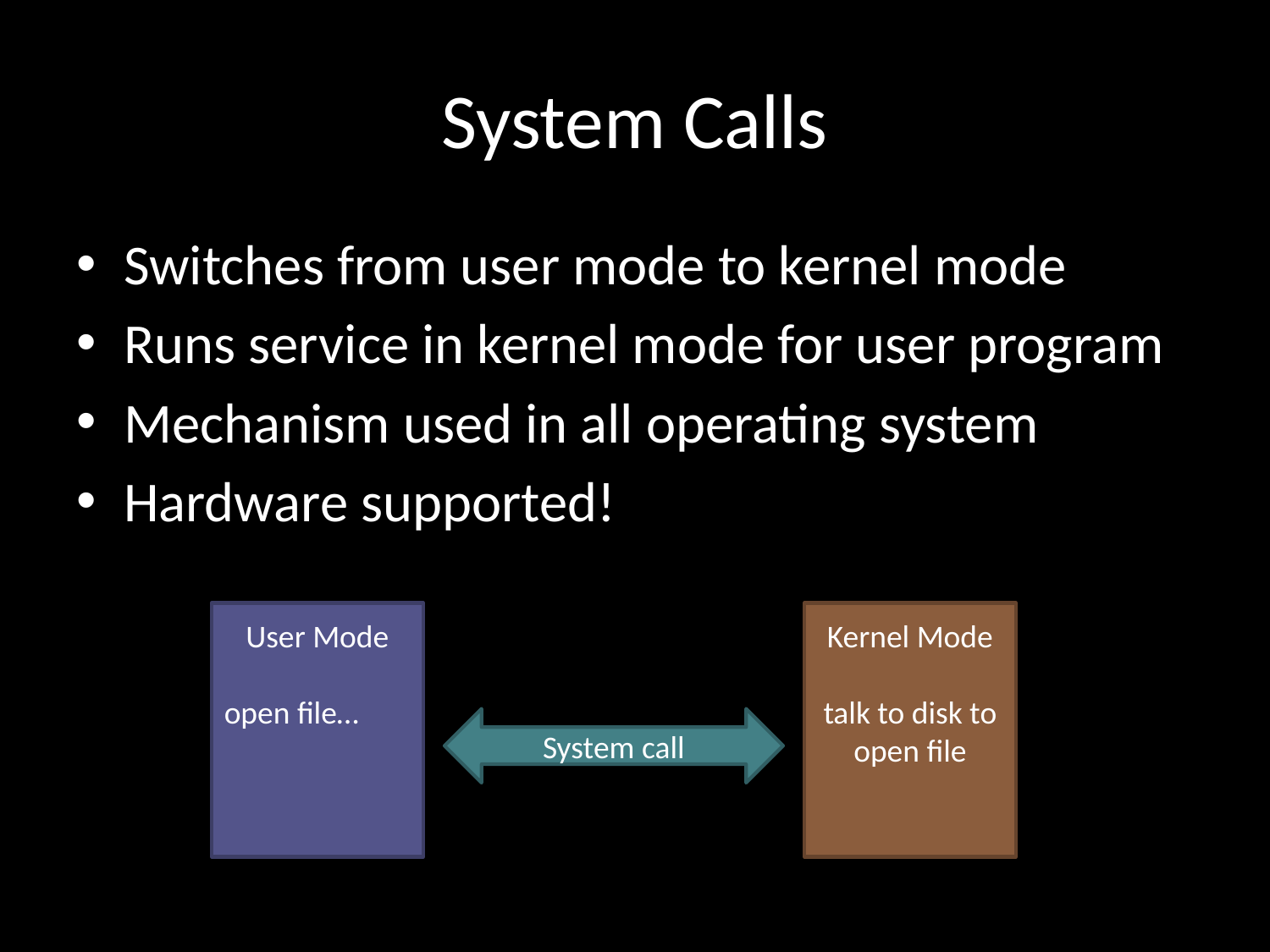

# System Calls
Switches from user mode to kernel mode
Runs service in kernel mode for user program
Mechanism used in all operating system
Hardware supported!
User Mode

open file…

Kernel Mode

talk to disk to open file

System call